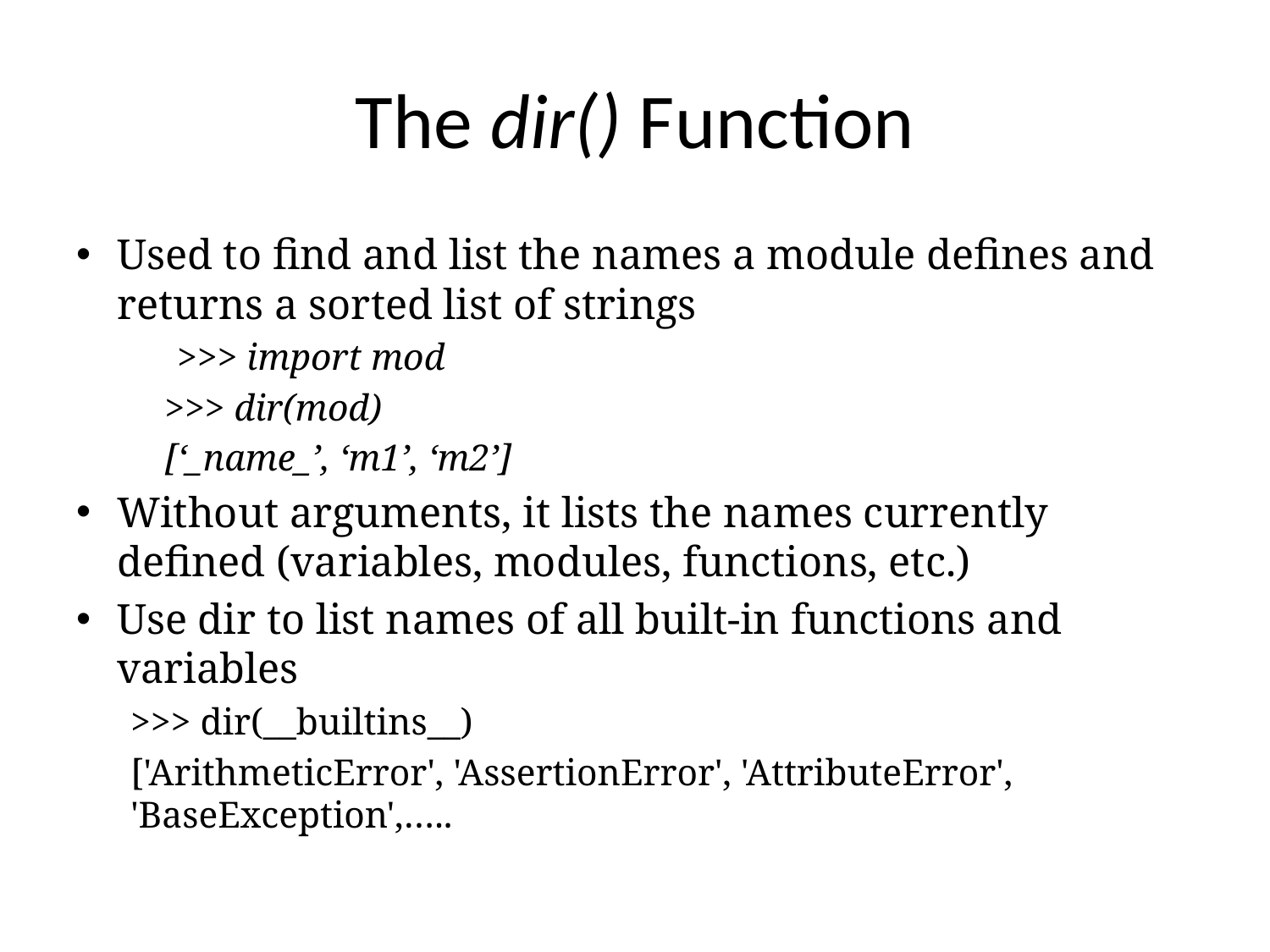

# The dir() Function
Used to find and list the names a module defines and returns a sorted list of strings
     >>> import mod
	>>> dir(mod)
	[‘_name_’, ‘m1’, ‘m2’]
Without arguments, it lists the names currently defined (variables, modules, functions, etc.)
Use dir to list names of all built-in functions and variables
>>> dir(__builtins__)
['ArithmeticError', 'AssertionError', 'AttributeError', 'BaseException',…..